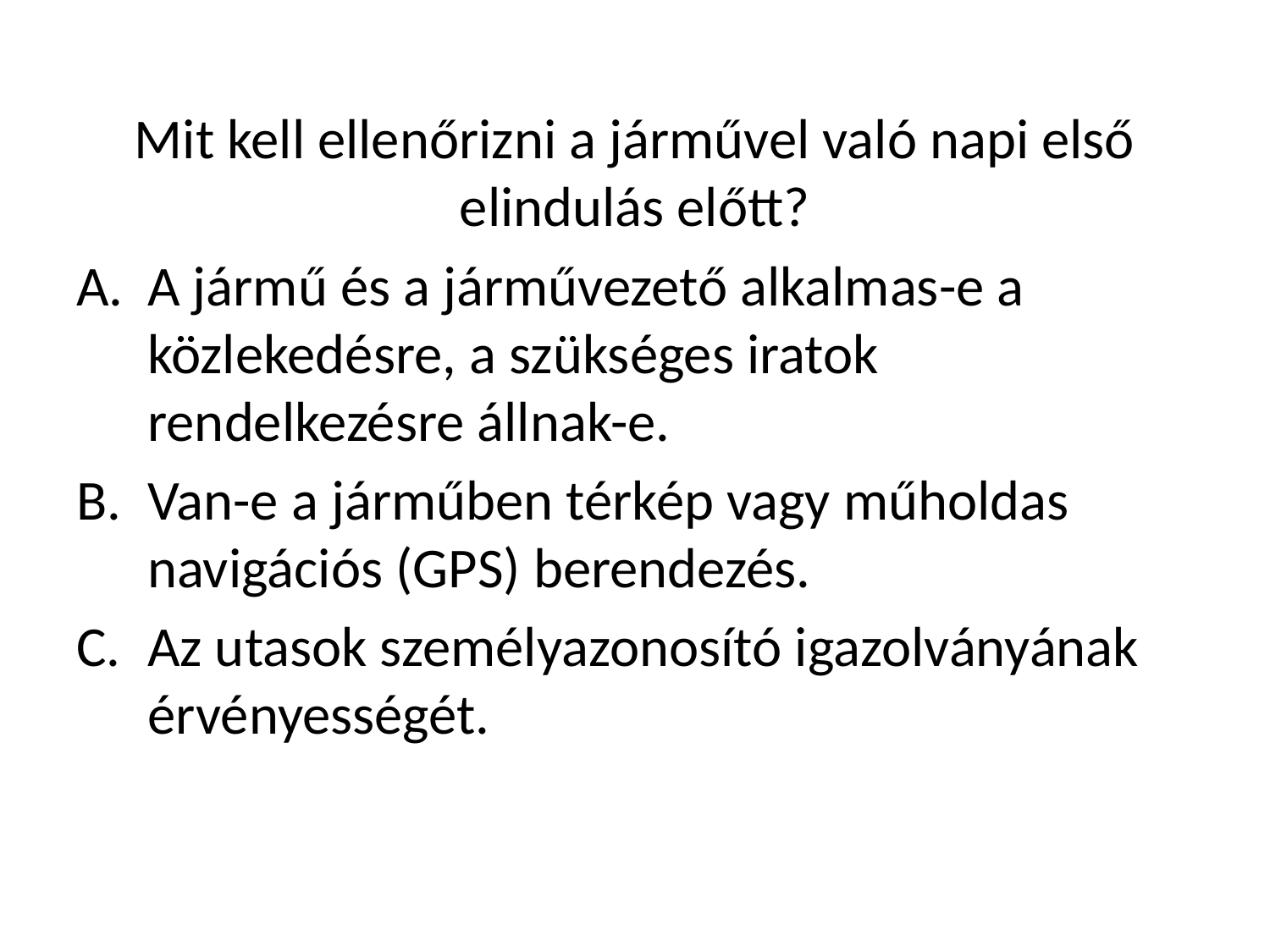

Mit kell ellenőrizni a járművel való napi első elindulás előtt?
A jármű és a járművezető alkalmas-e a közlekedésre, a szükséges iratok rendelkezésre állnak-e.
Van-e a járműben térkép vagy műholdas navigációs (GPS) berendezés.
Az utasok személyazonosító igazolványának érvényességét.